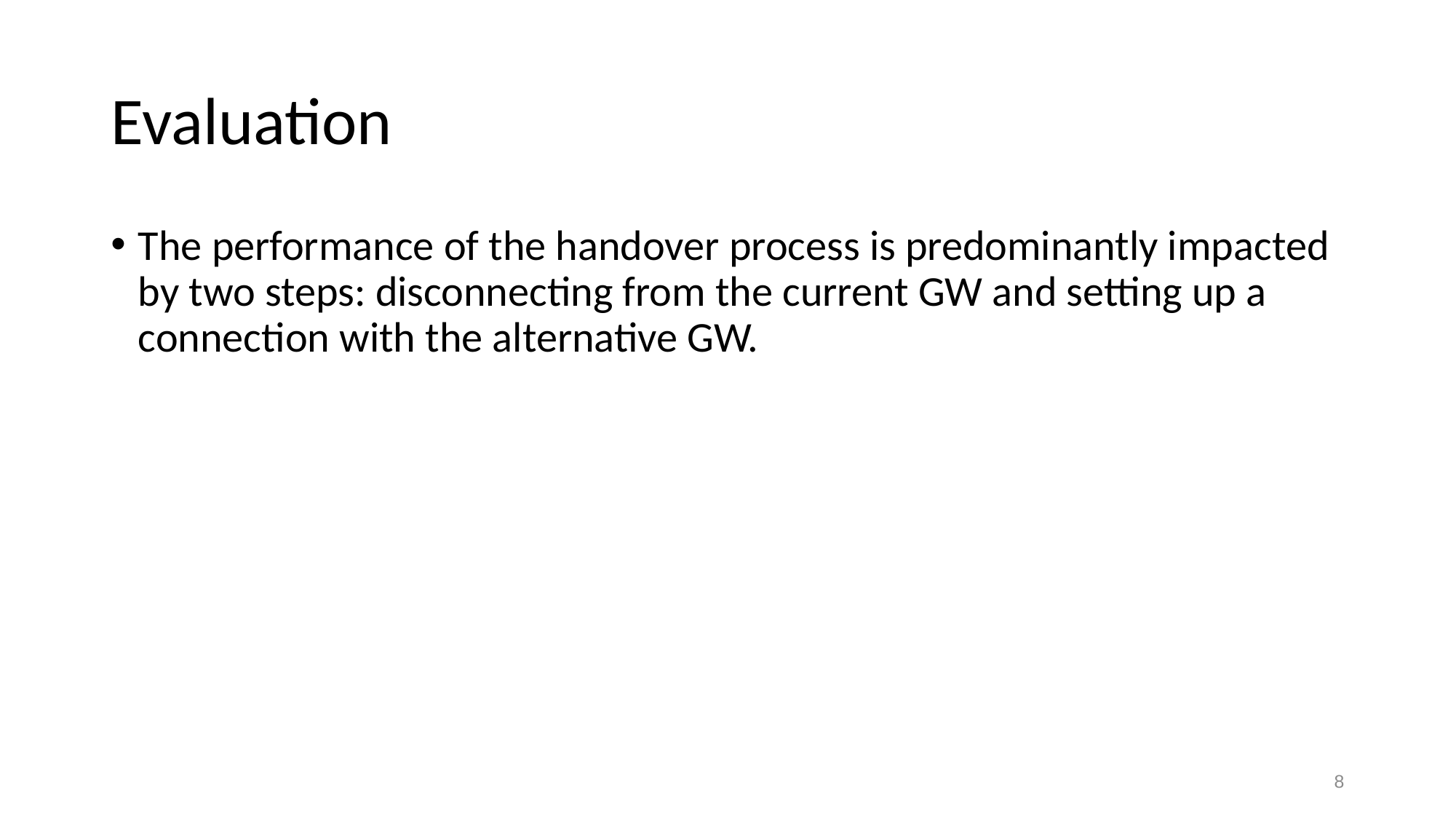

# Evaluation
The performance of the handover process is predominantly impacted by two steps: disconnecting from the current GW and setting up a connection with the alternative GW.

8